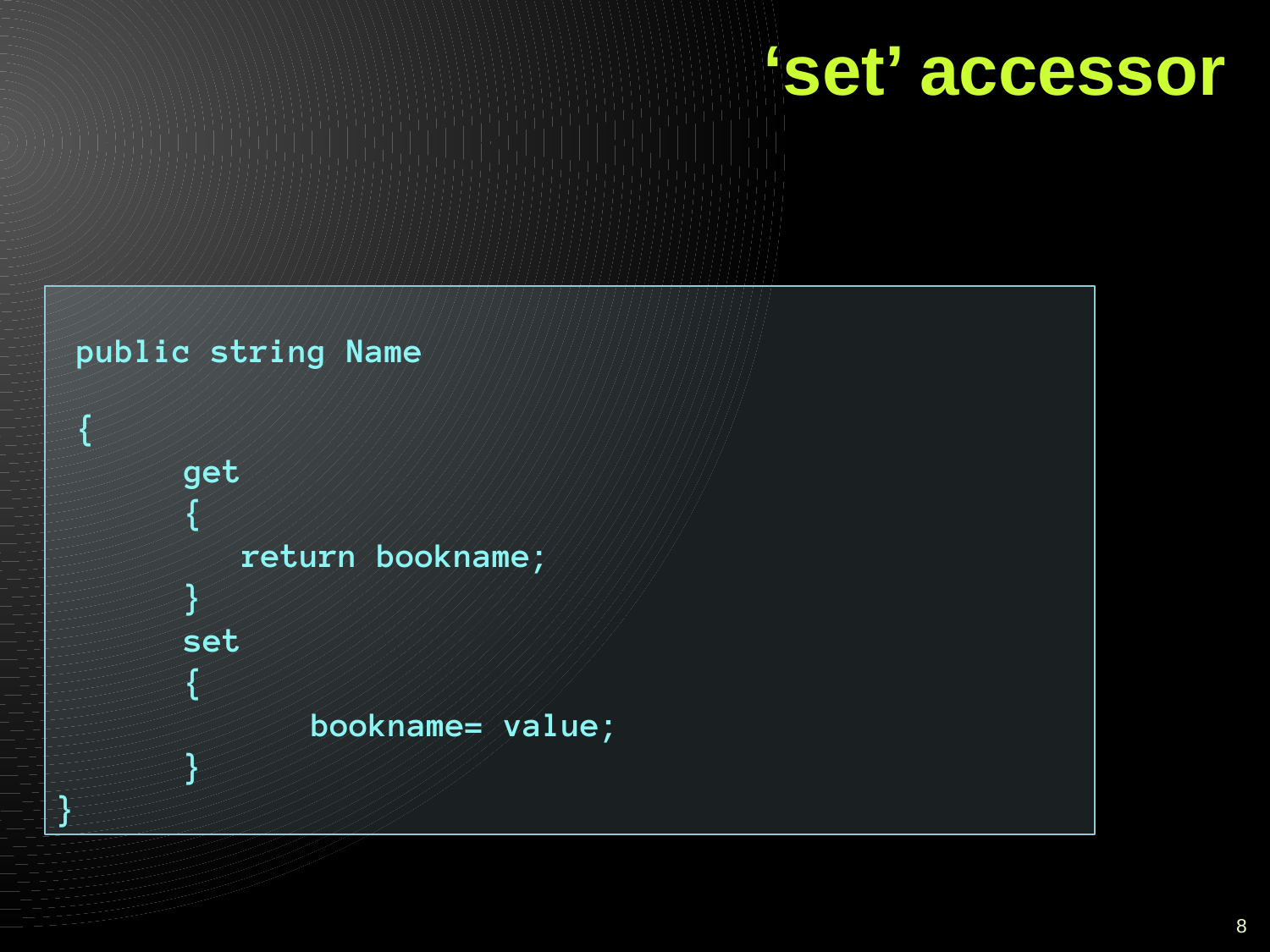

# ‘set’ accessor

 public string Name
 {
   	get
	{
	   return bookname;
	}
	set
	{
		bookname= value;
	}
}
8